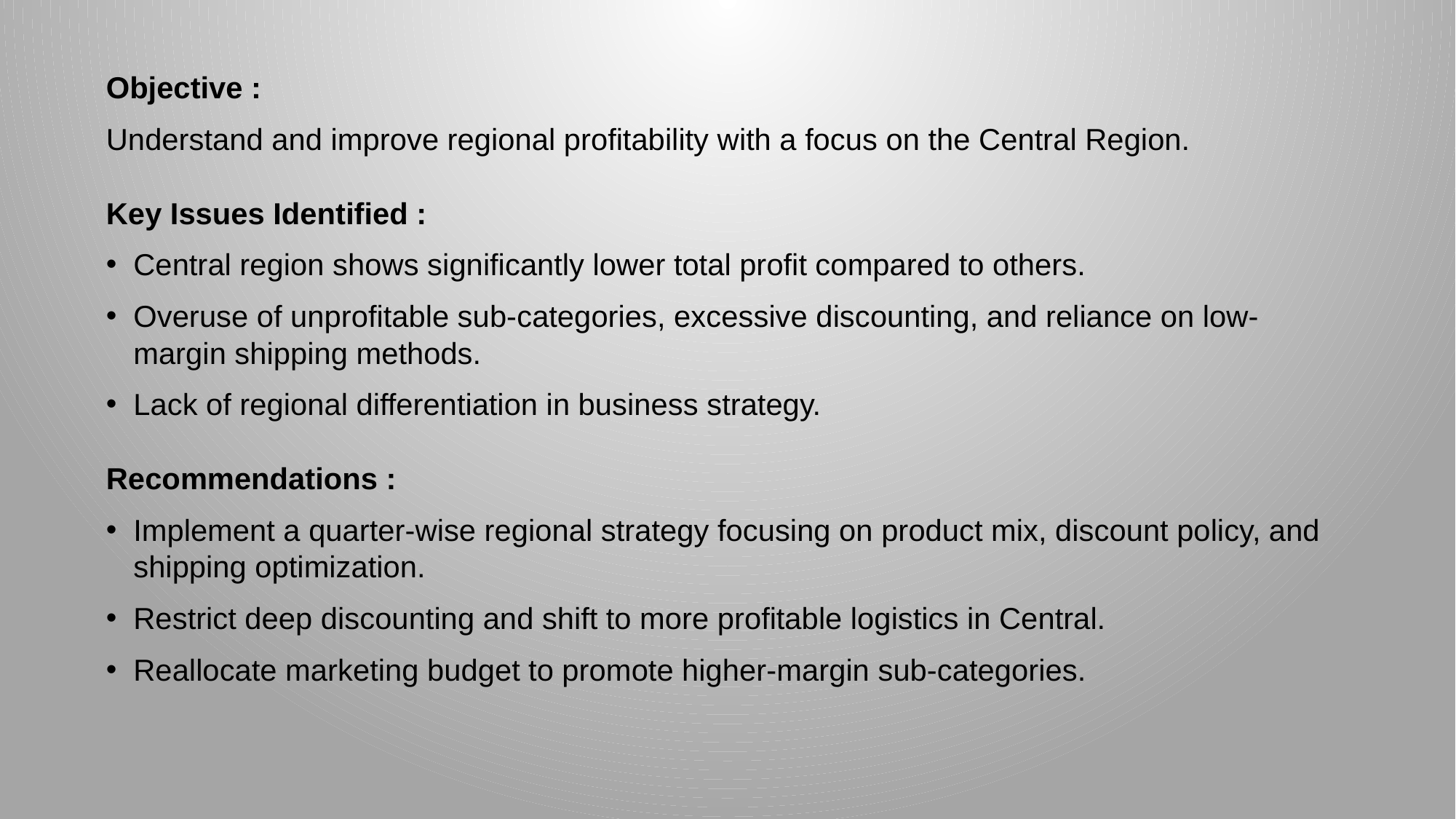

Objective :
Understand and improve regional profitability with a focus on the Central Region.

Key Issues Identified :
Central region shows significantly lower total profit compared to others.
Overuse of unprofitable sub-categories, excessive discounting, and reliance on low-margin shipping methods.
Lack of regional differentiation in business strategy.

Recommendations :
Implement a quarter-wise regional strategy focusing on product mix, discount policy, and shipping optimization.
Restrict deep discounting and shift to more profitable logistics in Central.
Reallocate marketing budget to promote higher-margin sub-categories.